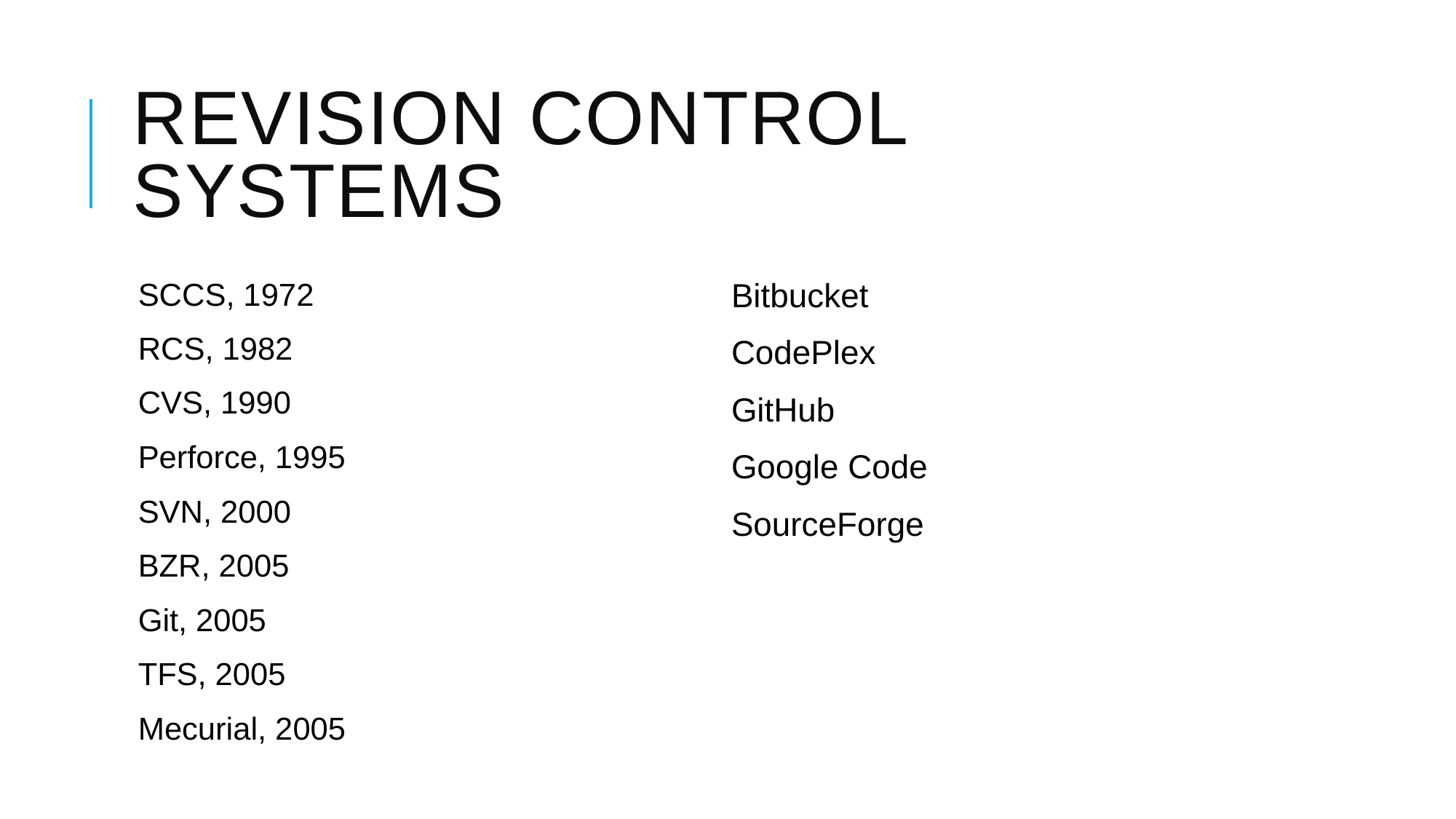

# Revision Control Systems
SCCS, 1972
RCS, 1982
CVS, 1990
Perforce, 1995
SVN, 2000
BZR, 2005
Git, 2005
TFS, 2005
Mecurial, 2005
Bitbucket
CodePlex
GitHub
Google Code
SourceForge